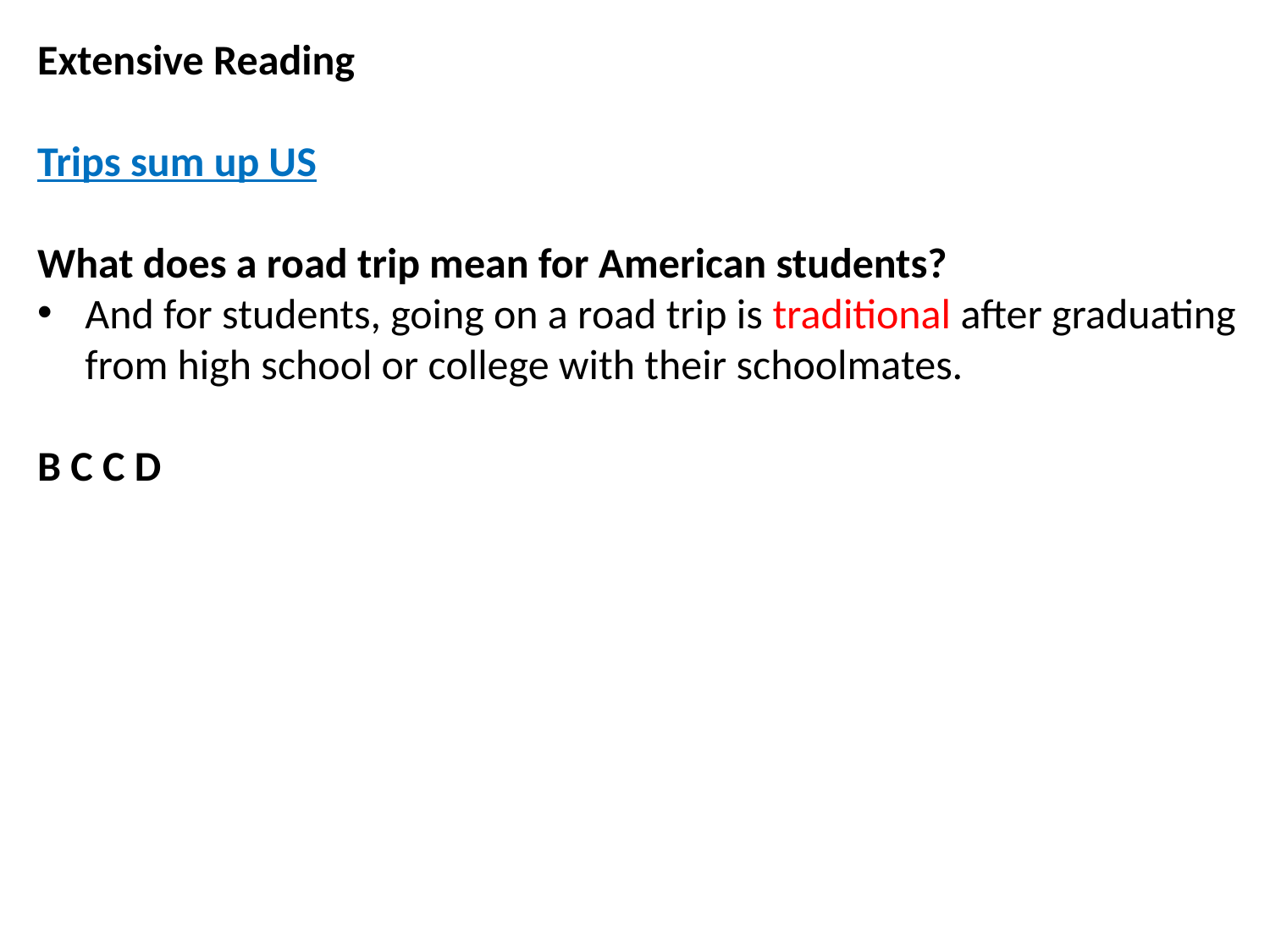

Extensive Reading

Trips sum up US

What does a road trip mean for American students?
And for students, going on a road trip is traditional after graduating from high school or college with their schoolmates.

B C C D